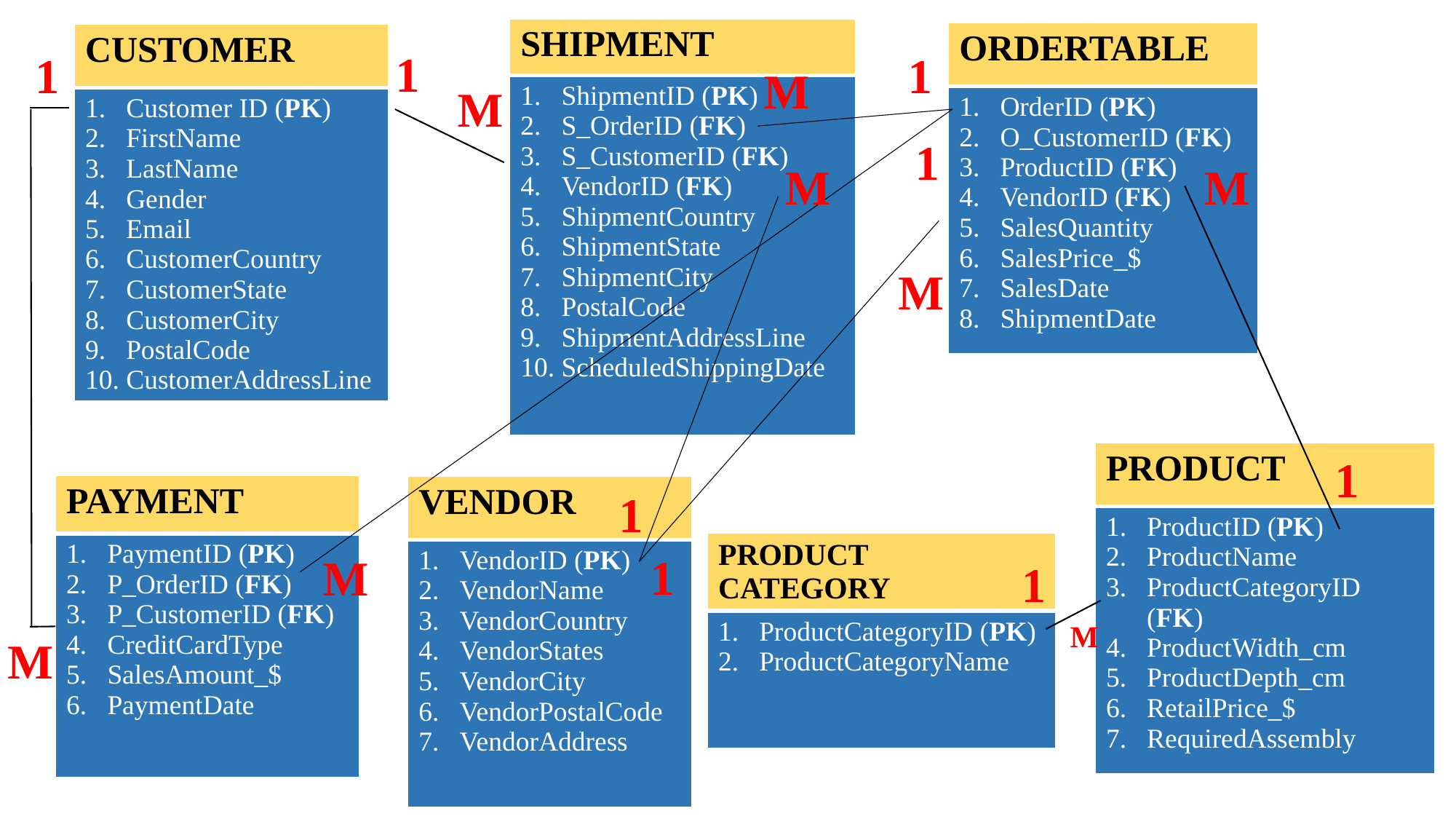

| SHIPMENT |
| --- |
| ShipmentID (PK) S\_OrderID (FK) S\_CustomerID (FK) VendorID (FK) ShipmentCountry ShipmentState ShipmentCity PostalCode ShipmentAddressLine ScheduledShippingDate |
| ORDERTABLE |
| --- |
| OrderID (PK) O\_CustomerID (FK) ProductID (FK) VendorID (FK) SalesQuantity SalesPrice\_$ SalesDate ShipmentDate |
| CUSTOMER |
| --- |
| Customer ID (PK) FirstName LastName Gender Email CustomerCountry CustomerState CustomerCity PostalCode CustomerAddressLine |
1
1
1
M
M
1
M
M
M
| PRODUCT |
| --- |
| ProductID (PK) ProductName ProductCategoryID (FK) ProductWidth\_cm ProductDepth\_cm RetailPrice\_$ RequiredAssembly |
1
| PAYMENT |
| --- |
| PaymentID (PK) P\_OrderID (FK) P\_CustomerID (FK) CreditCardType SalesAmount\_$ PaymentDate |
| VENDOR |
| --- |
| VendorID (PK) VendorName VendorCountry VendorStates VendorCity VendorPostalCode VendorAddress |
1
| PRODUCT CATEGORY |
| --- |
| ProductCategoryID (PK) ProductCategoryName |
1
M
1
M
M